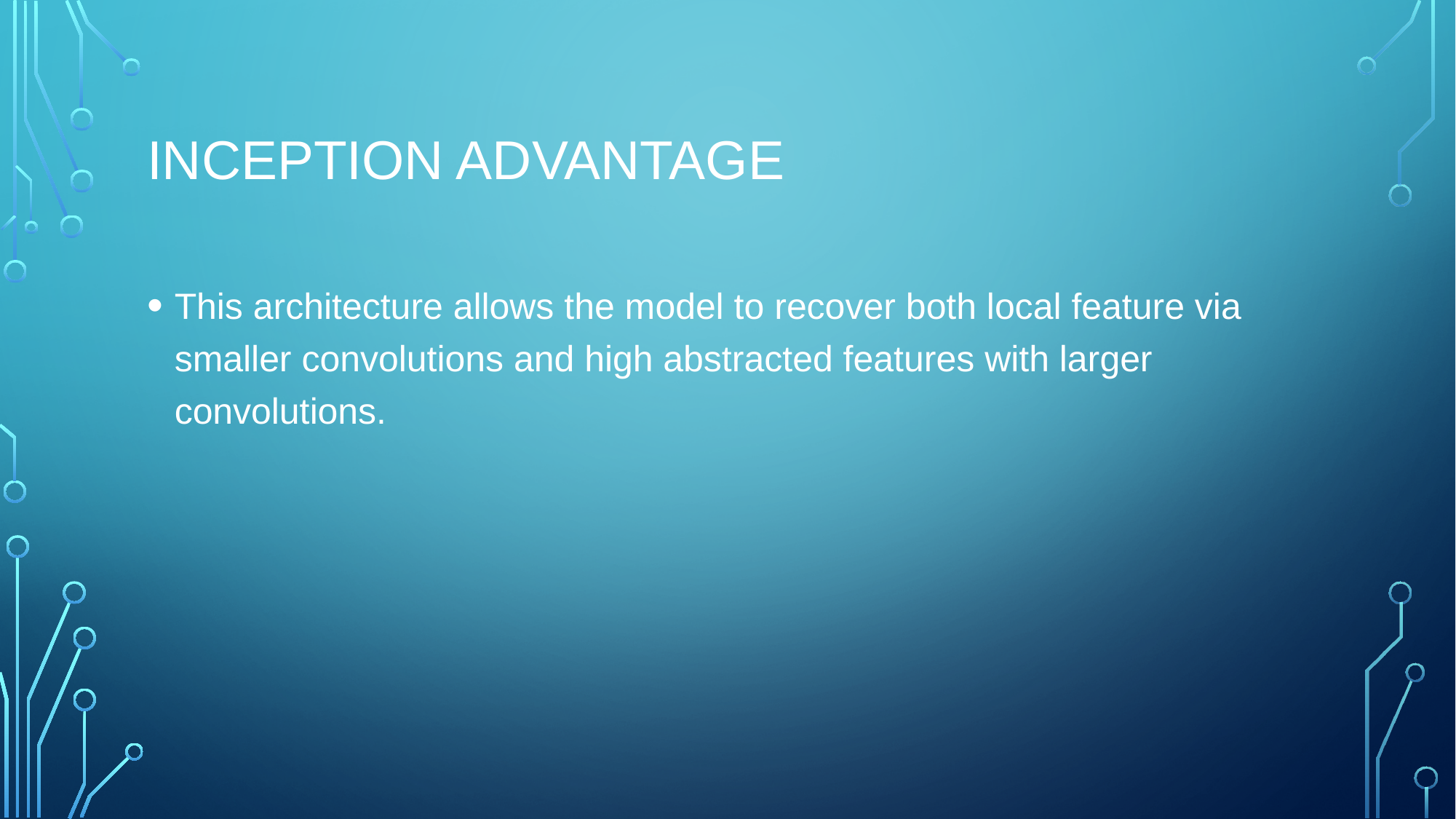

# Inception Advantage
This architecture allows the model to recover both local feature via smaller convolutions and high abstracted features with larger convolutions.